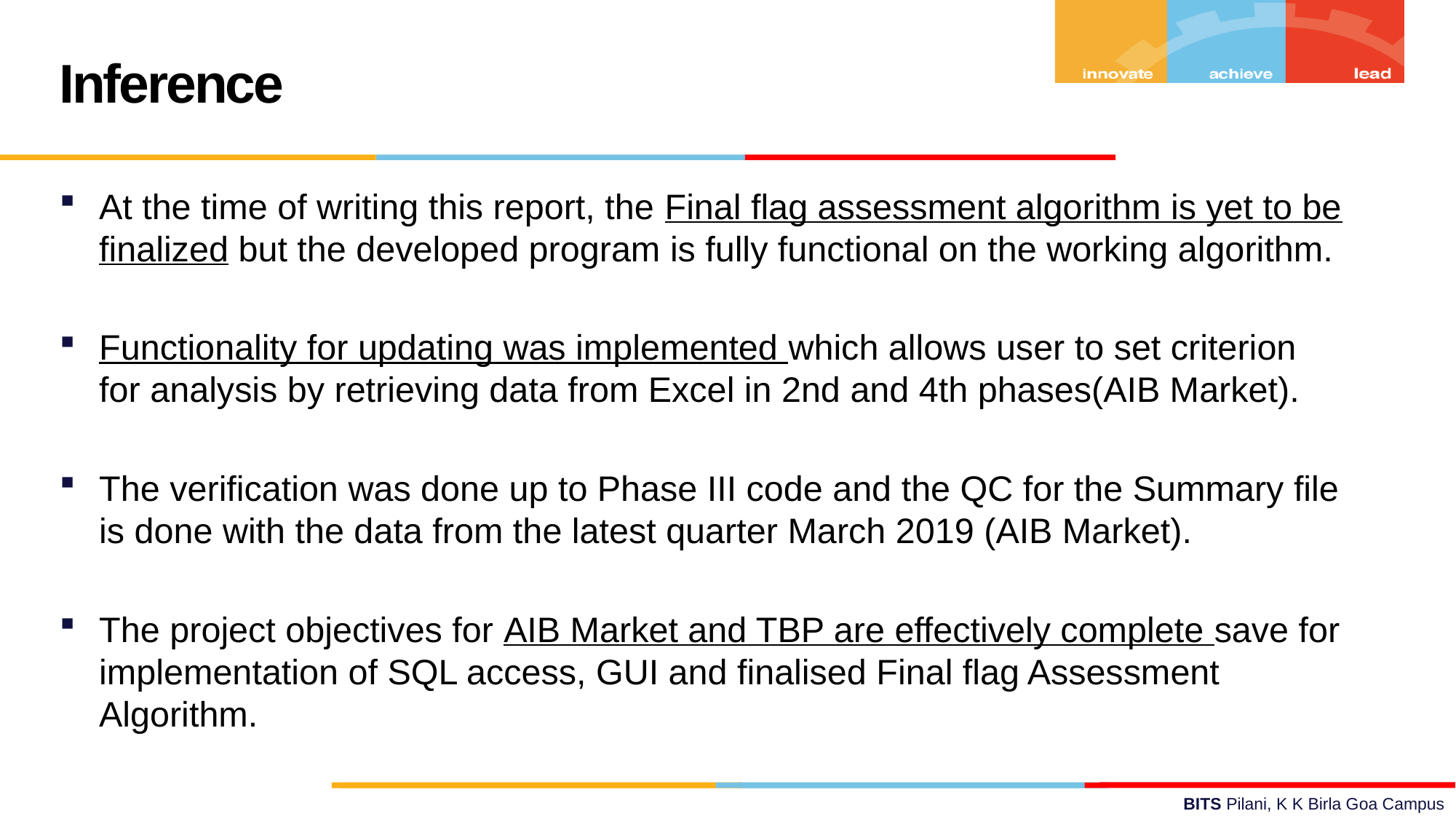

Inference
At the time of writing this report, the Final flag assessment algorithm is yet to be finalized but the developed program is fully functional on the working algorithm.

Functionality for updating was implemented which allows user to set criterion for analysis by retrieving data from Excel in 2nd and 4th phases(AIB Market).

The verification was done up to Phase III code and the QC for the Summary file is done with the data from the latest quarter March 2019 (AIB Market).

The project objectives for AIB Market and TBP are effectively complete save for implementation of SQL access, GUI and finalised Final flag Assessment Algorithm.